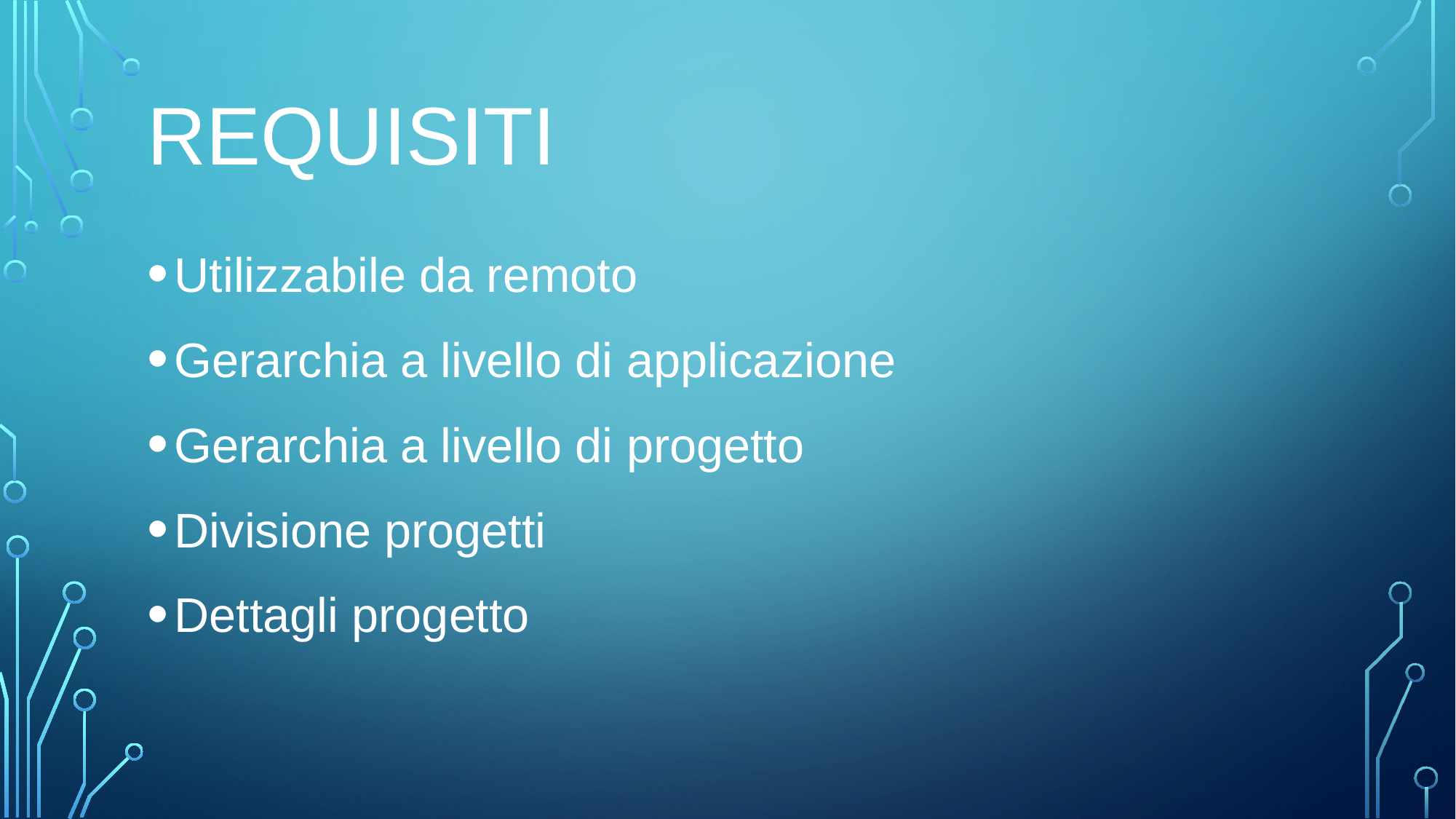

# Requisiti
Utilizzabile da remoto
Gerarchia a livello di applicazione
Gerarchia a livello di progetto
Divisione progetti
Dettagli progetto